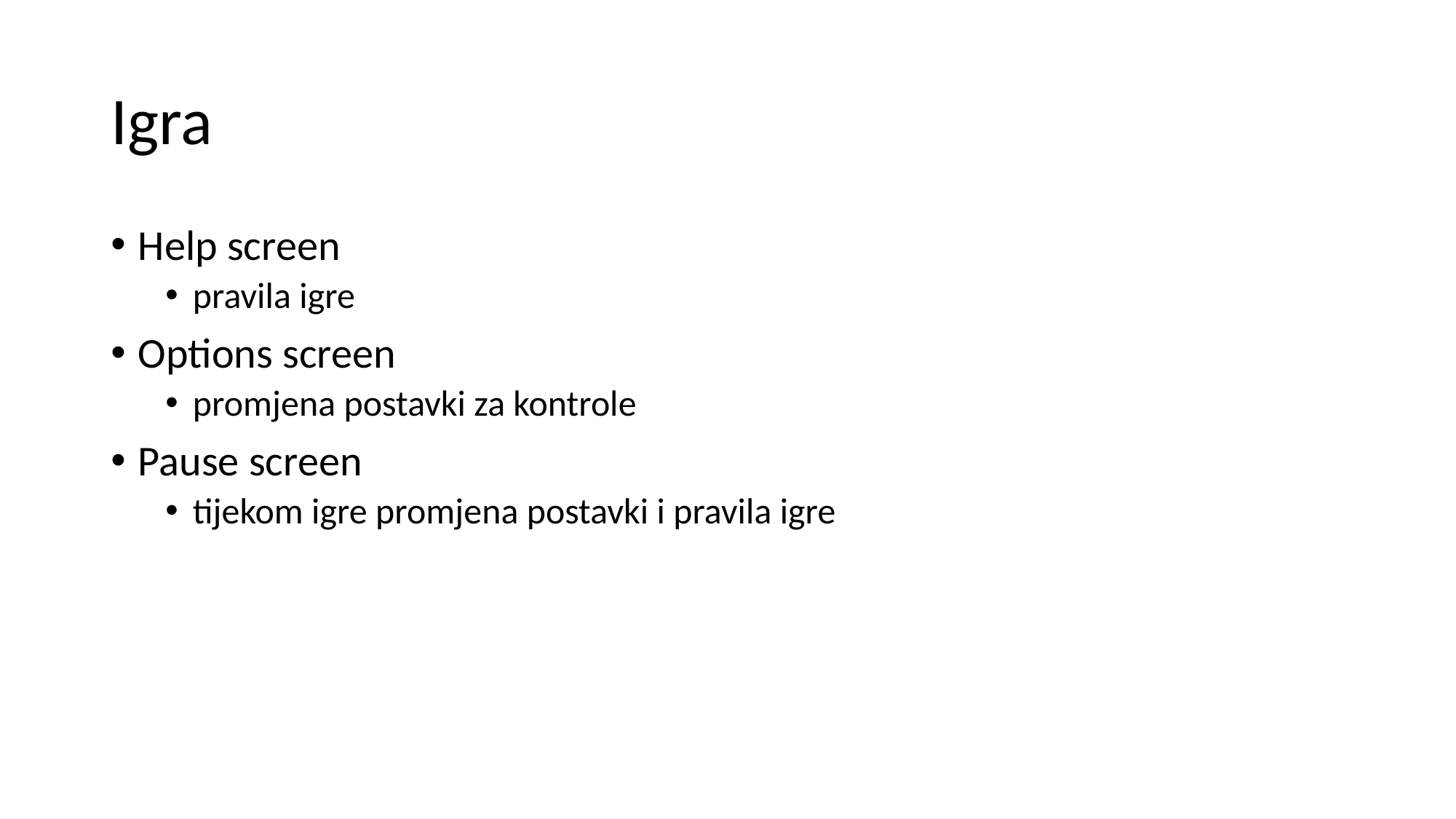

# Igra
Help screen
pravila igre
Options screen
promjena postavki za kontrole
Pause screen
tijekom igre promjena postavki i pravila igre